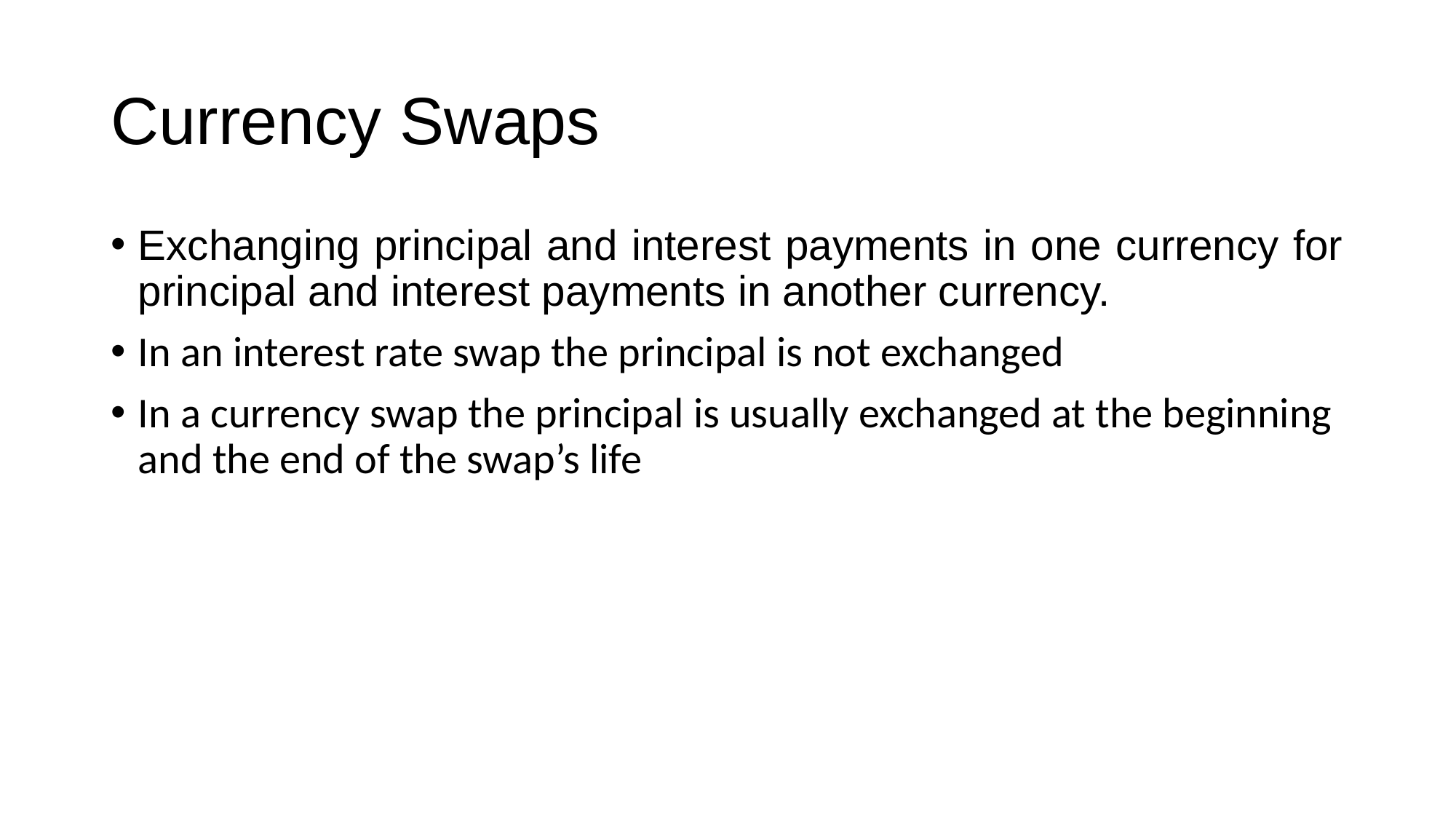

Currency Swaps
Exchanging principal and interest payments in one currency for principal and interest payments in another currency.
In an interest rate swap the principal is not exchanged
In a currency swap the principal is usually exchanged at the beginning and the end of the swap’s life